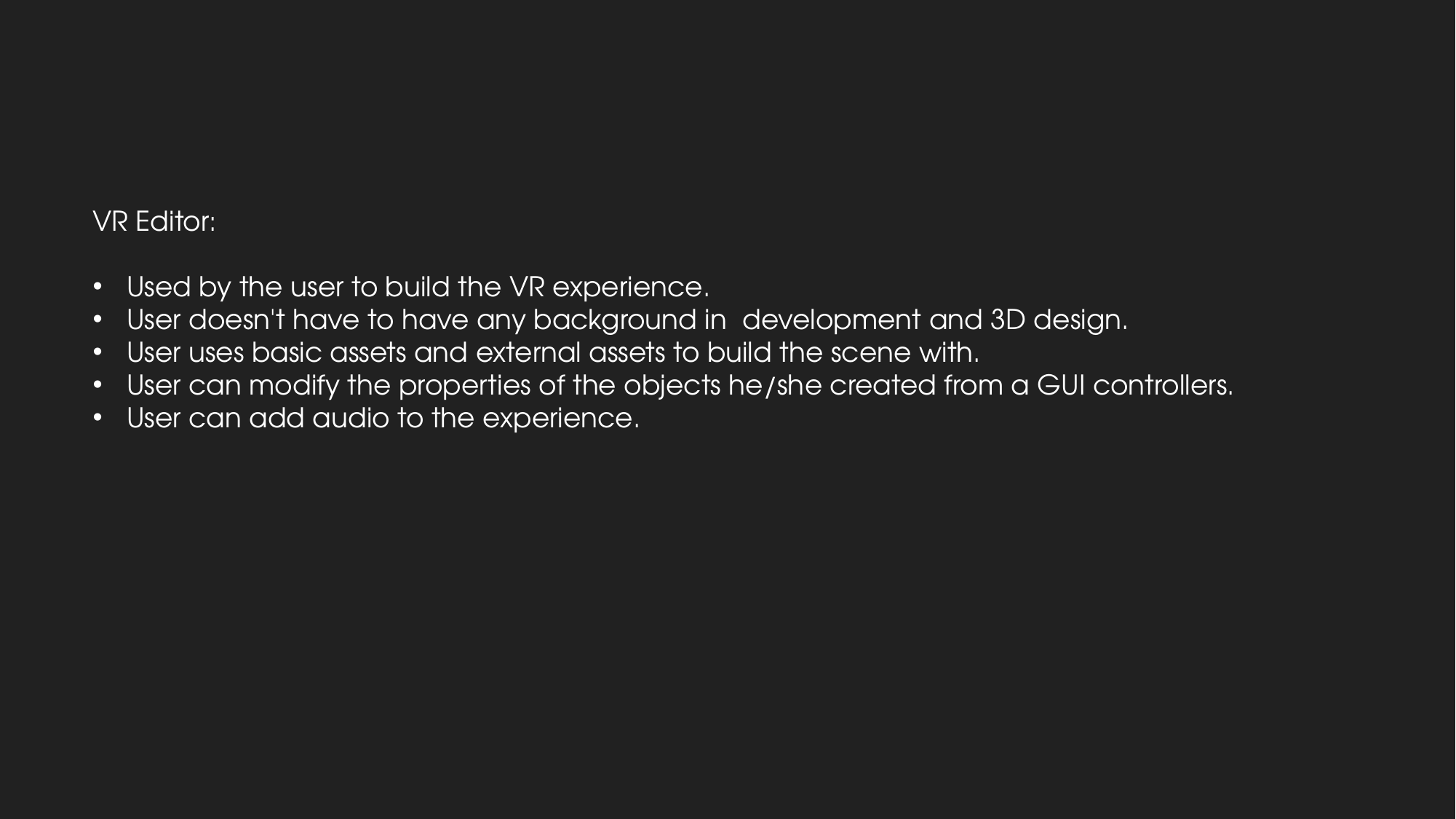

VR Editor:

Used by the user to build the VR experience.
User doesn't have to have any background in  development and 3D design.
User uses basic assets and external assets to build the scene with.
User can modify the properties of the objects he/she created from a GUI controllers.
User can add audio to the experience.